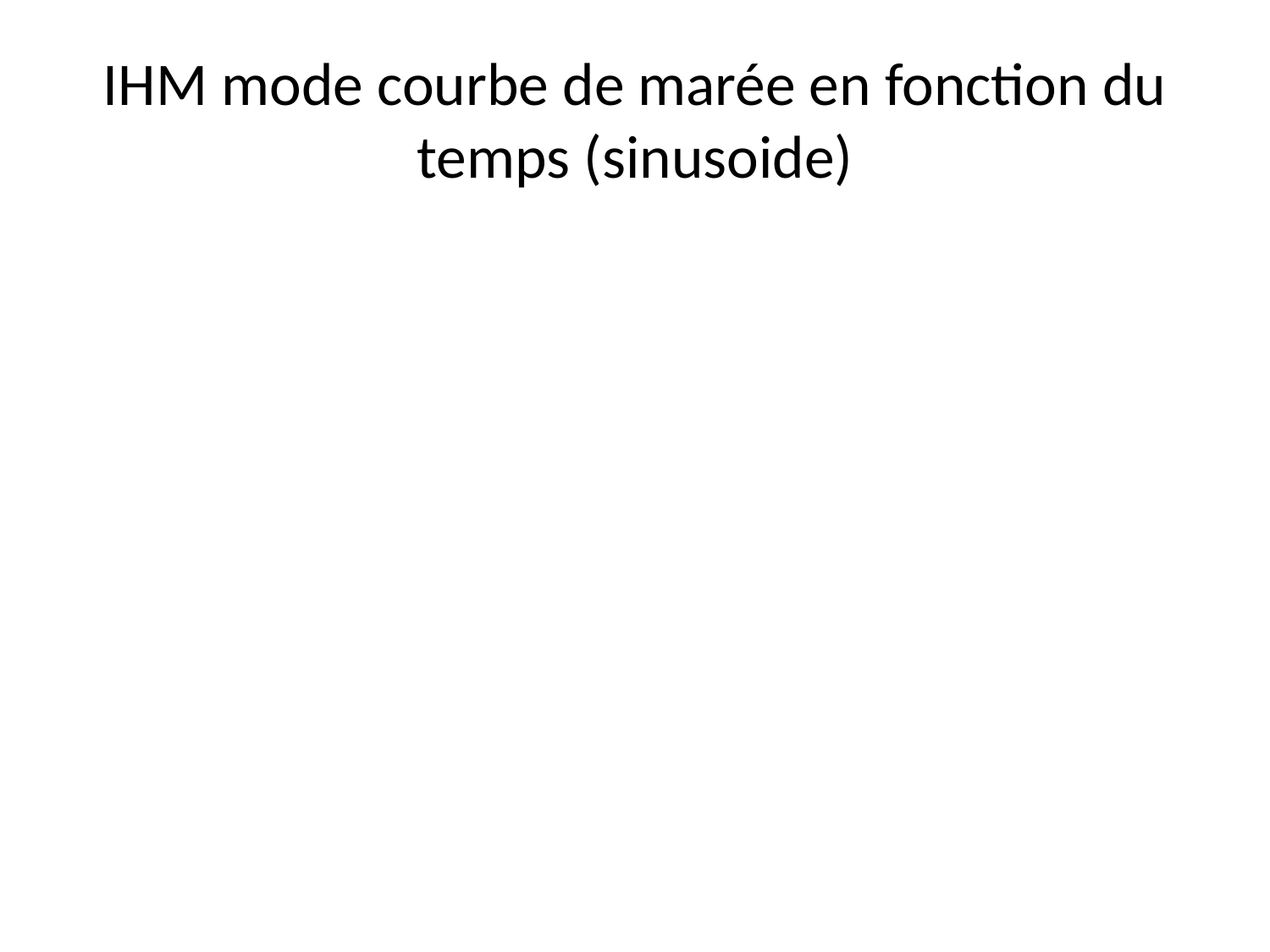

# IHM mode courbe de marée en fonction du temps (sinusoide)